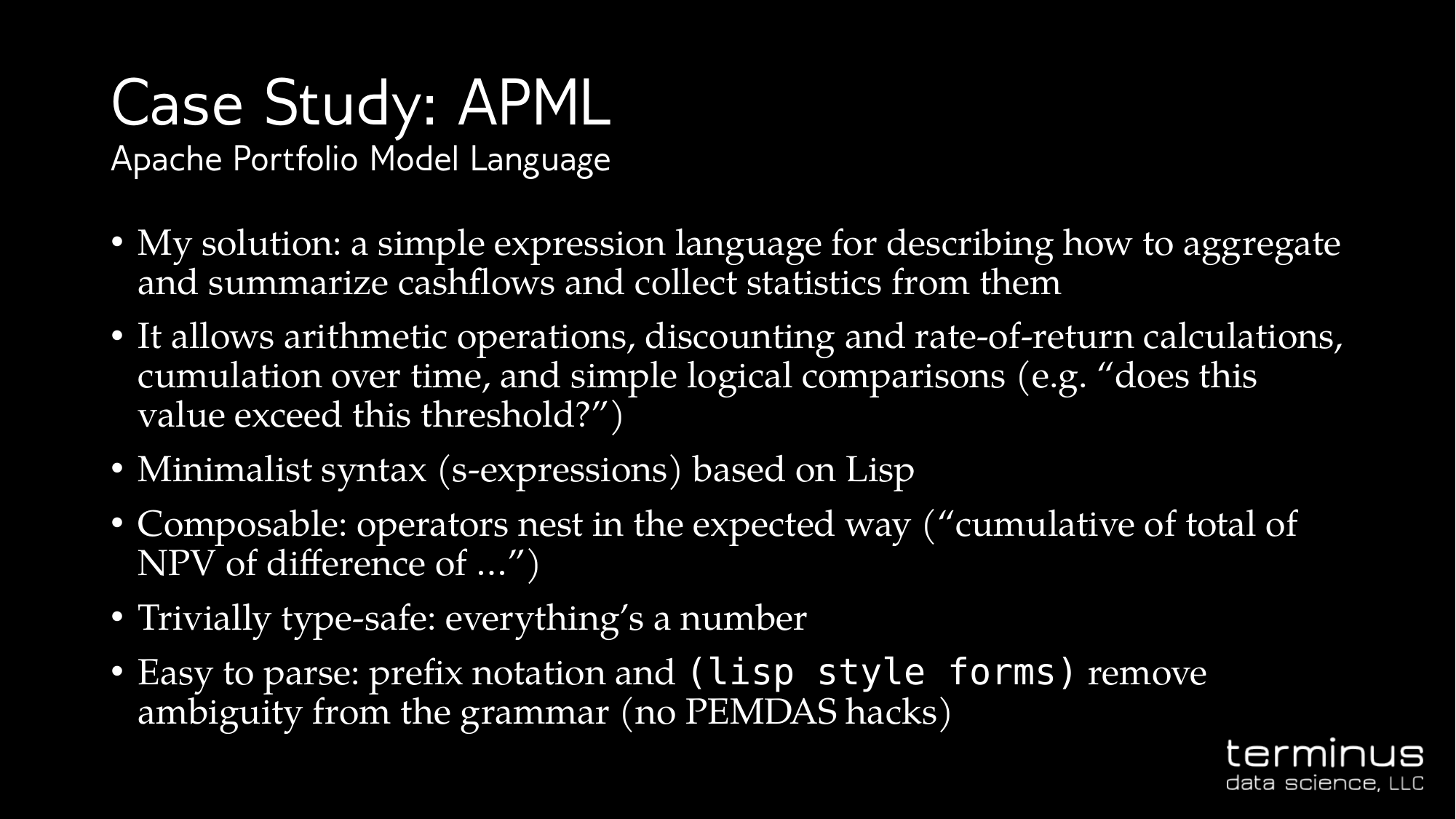

# Case Study: APML Apache Portfolio Model Language
My solution: a simple expression language for describing how to aggregate and summarize cashflows and collect statistics from them
It allows arithmetic operations, discounting and rate-of-return calculations, cumulation over time, and simple logical comparisons (e.g. “does this value exceed this threshold?”)
Minimalist syntax (s-expressions) based on Lisp
Composable: operators nest in the expected way (“cumulative of total of NPV of difference of …”)
Trivially type-safe: everything’s a number
Easy to parse: prefix notation and (lisp style forms) remove ambiguity from the grammar (no PEMDAS hacks)